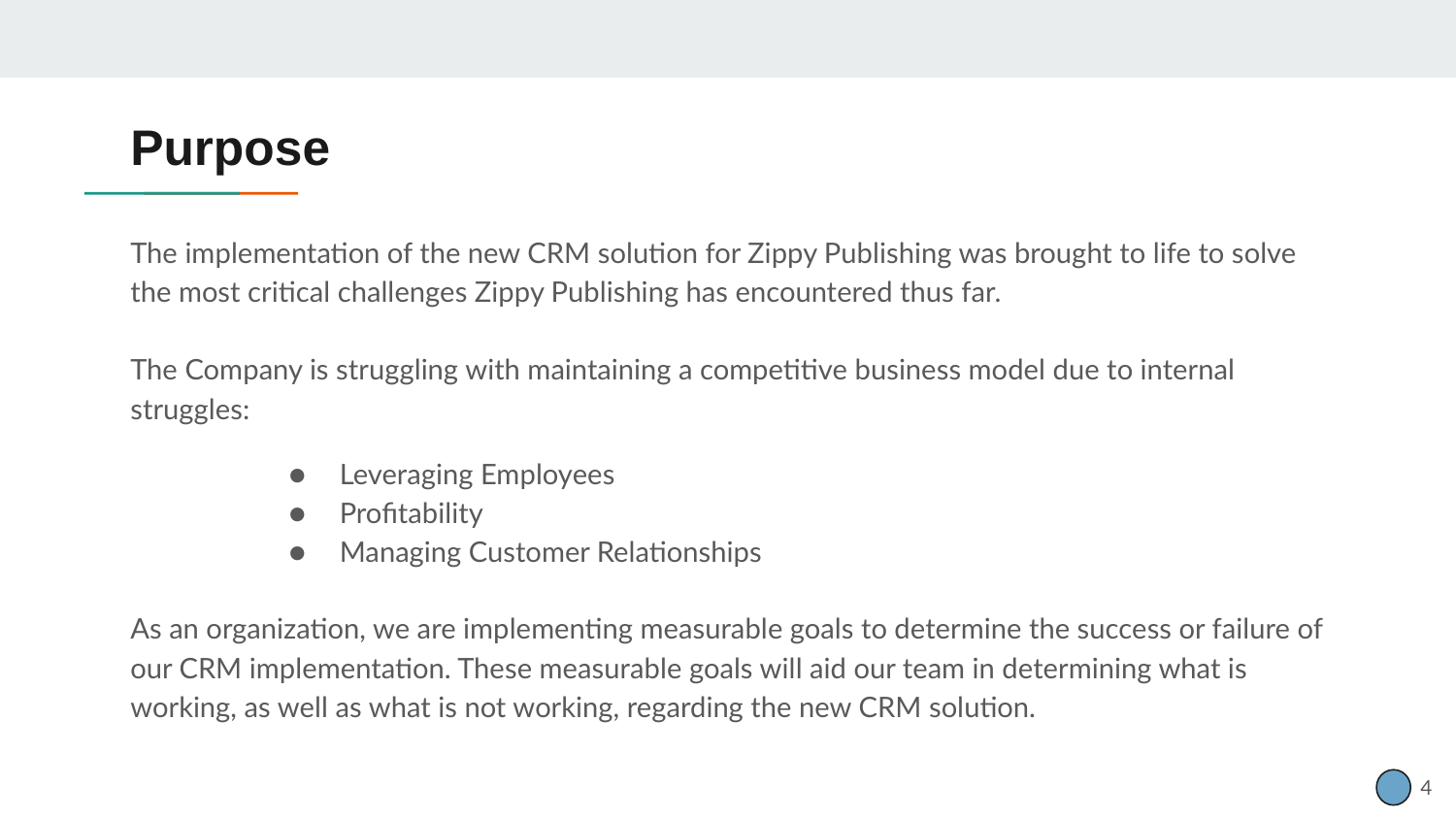

# Purpose
The implementation of the new CRM solution for Zippy Publishing was brought to life to solve the most critical challenges Zippy Publishing has encountered thus far.

The Company is struggling with maintaining a competitive business model due to internal struggles:

Leveraging Employees
Profitability
Managing Customer Relationships
As an organization, we are implementing measurable goals to determine the success or failure of our CRM implementation. These measurable goals will aid our team in determining what is working, as well as what is not working, regarding the new CRM solution.

4